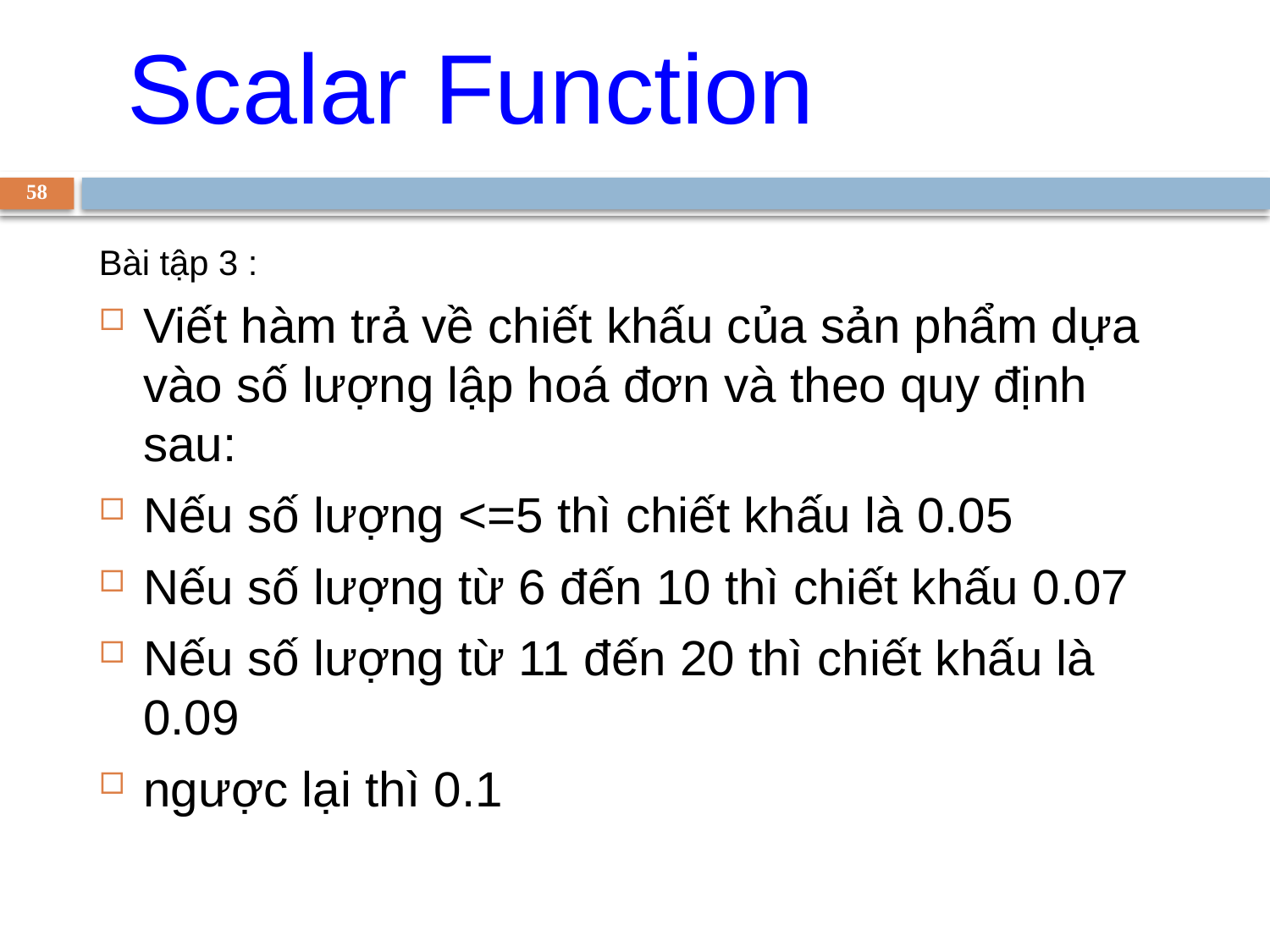

Scalar Function
58
Bài tập 3 :
Viết hàm trả về chiết khấu của sản phẩm dựa vào số lượng lập hoá đơn và theo quy định sau:
Nếu số lượng <=5 thì chiết khấu là 0.05
Nếu số lượng từ 6 đến 10 thì chiết khấu 0.07
Nếu số lượng từ 11 đến 20 thì chiết khấu là 0.09
ngược lại thì 0.1